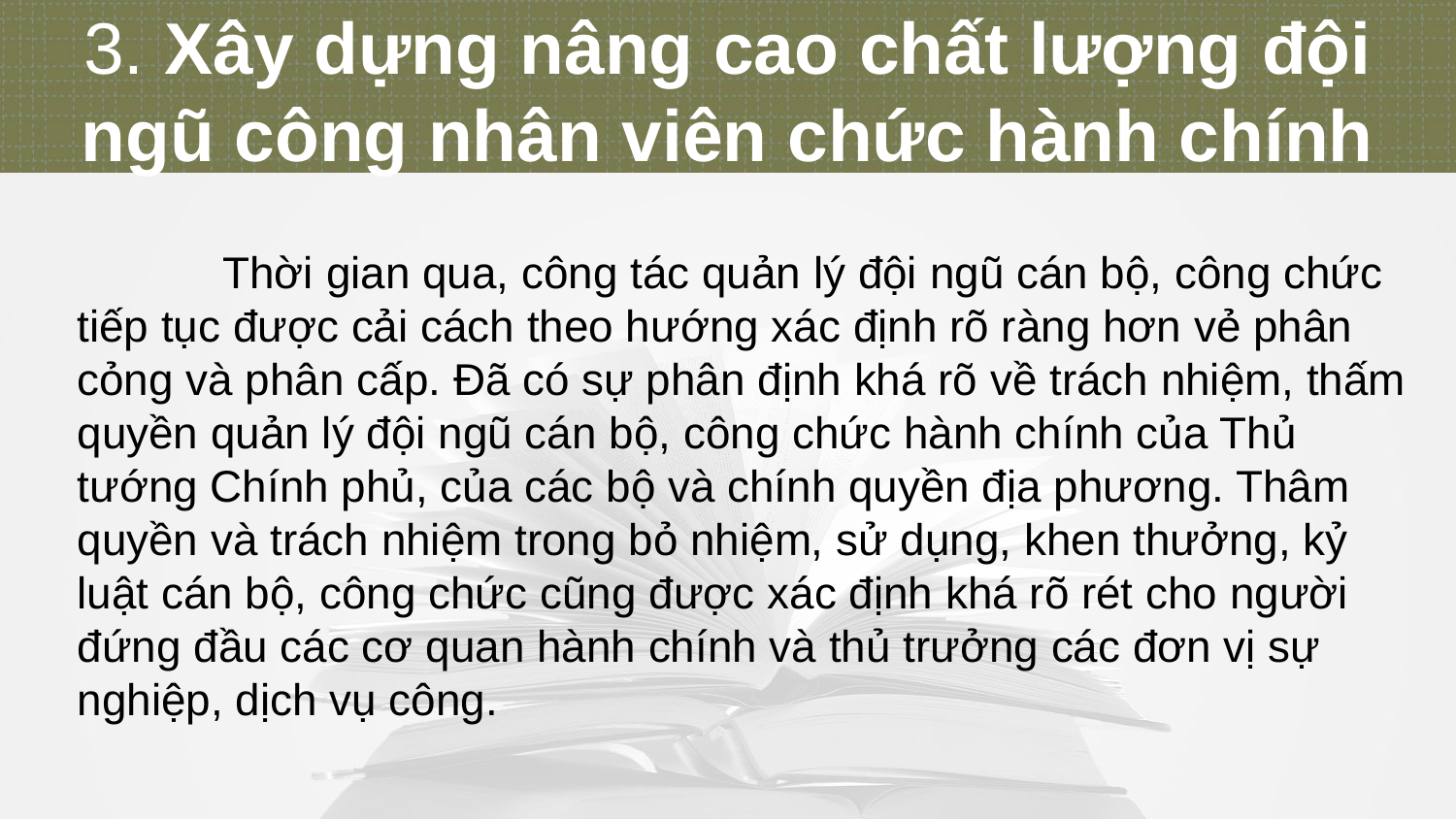

3. Xây dựng nâng cao chất lượng đội ngũ công nhân viên chức hành chính
	Thời gian qua, công tác quản lý đội ngũ cán bộ, công chức tiếp tục được cải cách theo hướng xác định rõ ràng hơn vẻ phân cỏng và phân cấp. Đã có sự phân định khá rõ về trách nhiệm, thấm quyền quản lý đội ngũ cán bộ, công chức hành chính của Thủ tướng Chính phủ, của các bộ và chính quyền địa phương. Thâm quyền và trách nhiệm trong bỏ nhiệm, sử dụng, khen thưởng, kỷ luật cán bộ, công chức cũng được xác định khá rõ rét cho người đứng đầu các cơ quan hành chính và thủ trưởng các đơn vị sự nghiệp, dịch vụ công.